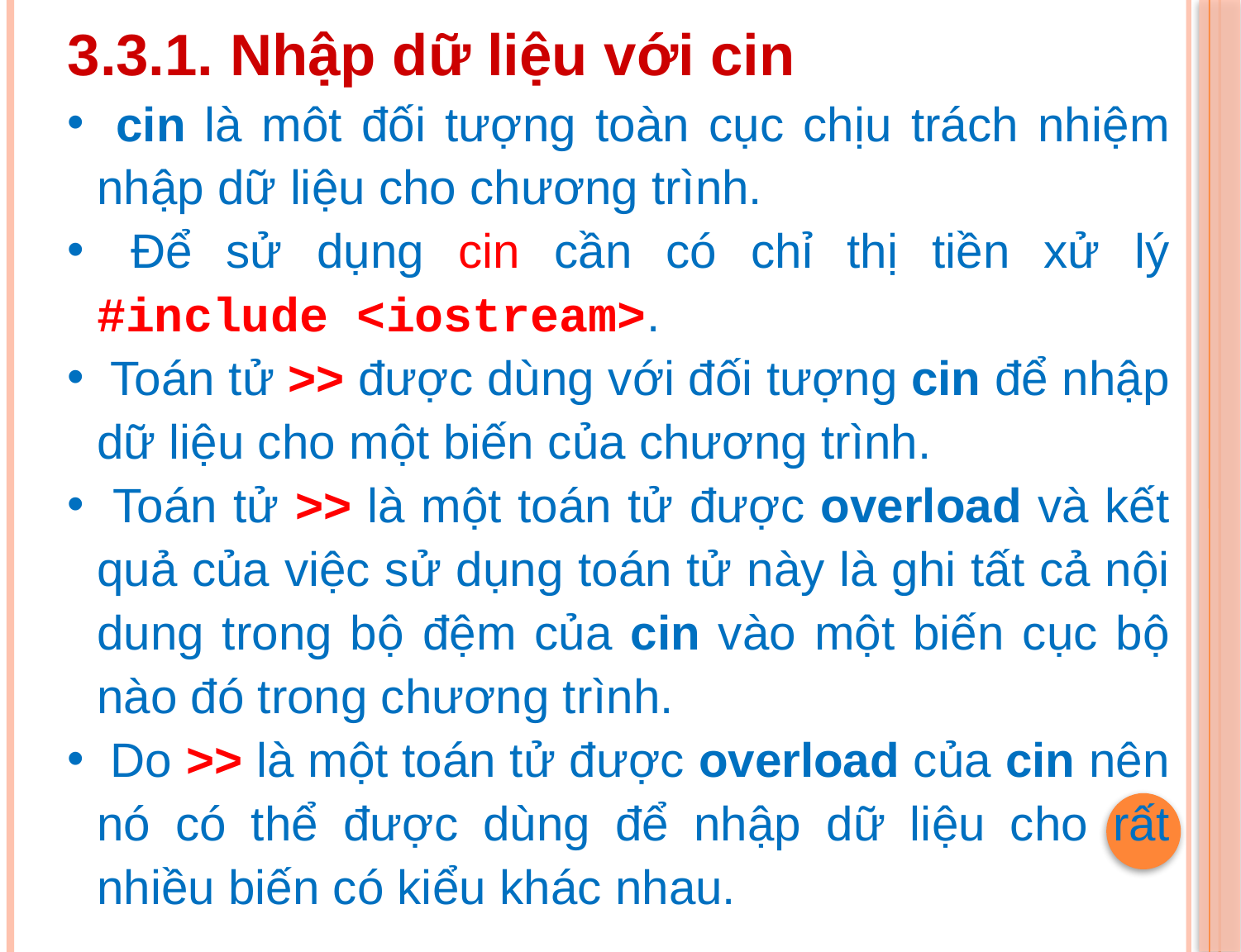

3.3.1. Nhập dữ liệu với cin
 cin là môt đối tượng toàn cục chịu trách nhiệm nhập dữ liệu cho chương trình.
 Để sử dụng cin cần có chỉ thị tiền xử lý #include <iostream>.
 Toán tử >> được dùng với đối tượng cin để nhập dữ liệu cho một biến của chương trình.
 Toán tử >> là một toán tử được overload và kết quả của việc sử dụng toán tử này là ghi tất cả nội dung trong bộ đệm của cin vào một biến cục bộ nào đó trong chương trình.
 Do >> là một toán tử được overload của cin nên nó có thể được dùng để nhập dữ liệu cho rất nhiều biến có kiểu khác nhau.